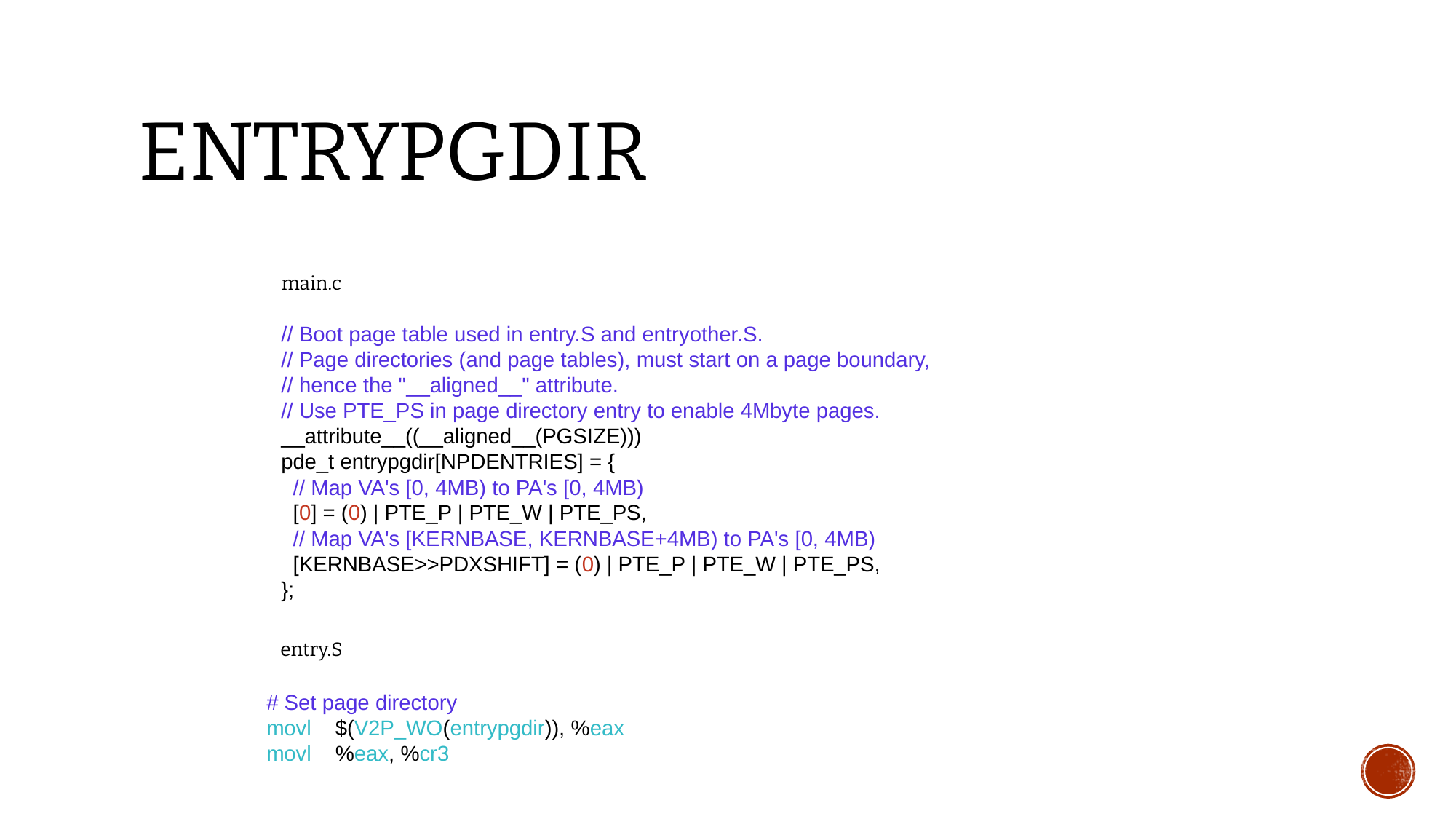

# entrypgdir
main.c
// Boot page table used in entry.S and entryother.S.
// Page directories (and page tables), must start on a page boundary,
// hence the "__aligned__" attribute.
// Use PTE_PS in page directory entry to enable 4Mbyte pages.
__attribute__((__aligned__(PGSIZE)))
pde_t entrypgdir[NPDENTRIES] = {
  // Map VA's [0, 4MB) to PA's [0, 4MB)
  [0] = (0) | PTE_P | PTE_W | PTE_PS,
  // Map VA's [KERNBASE, KERNBASE+4MB) to PA's [0, 4MB)
  [KERNBASE>>PDXSHIFT] = (0) | PTE_P | PTE_W | PTE_PS,
};
entry.S
  # Set page directory
  movl    $(V2P_WO(entrypgdir)), %eax
  movl    %eax, %cr3